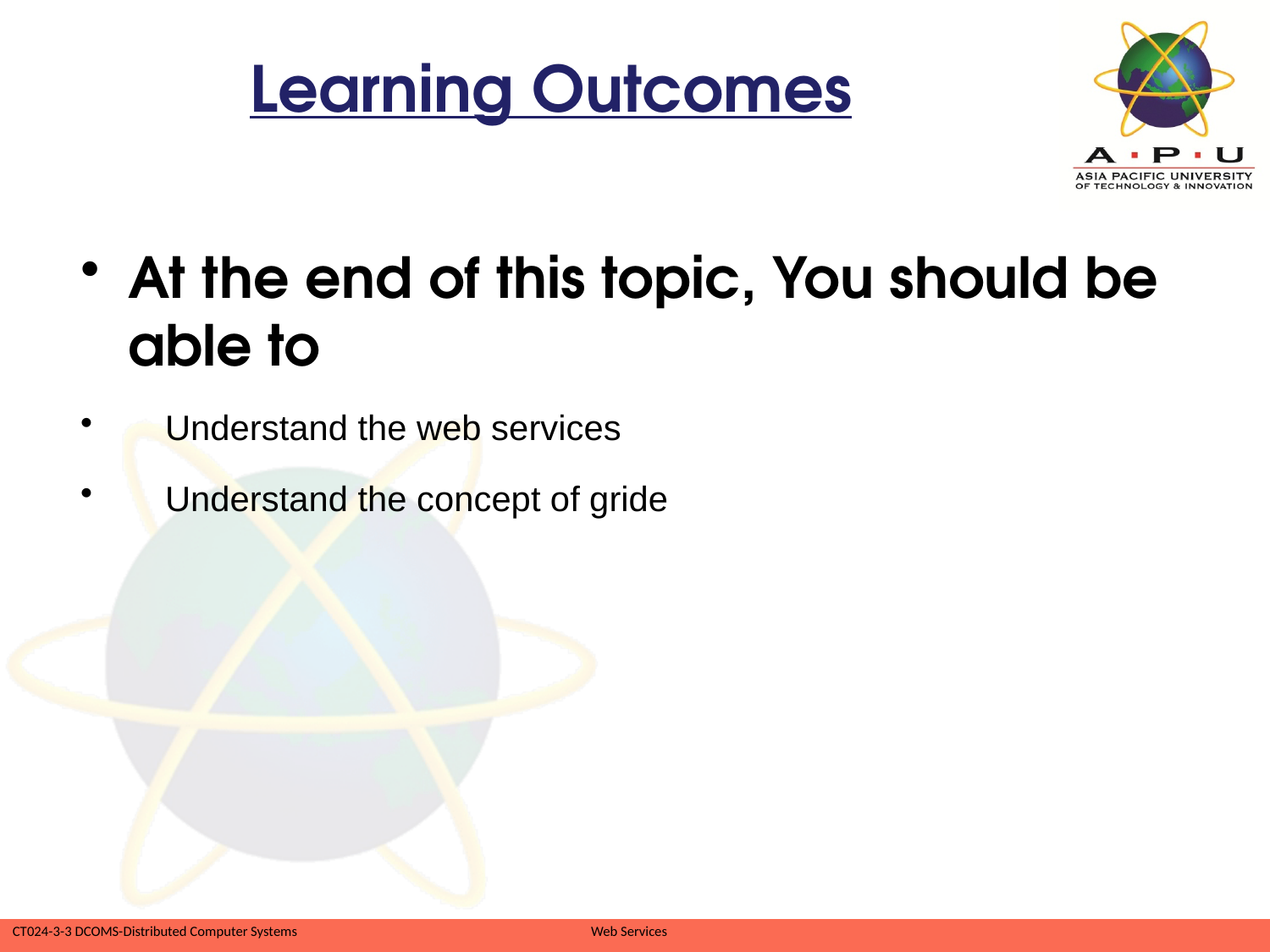

Learning Outcomes
At the end of this topic, You should be able to
Understand the web services
Understand the concept of gride